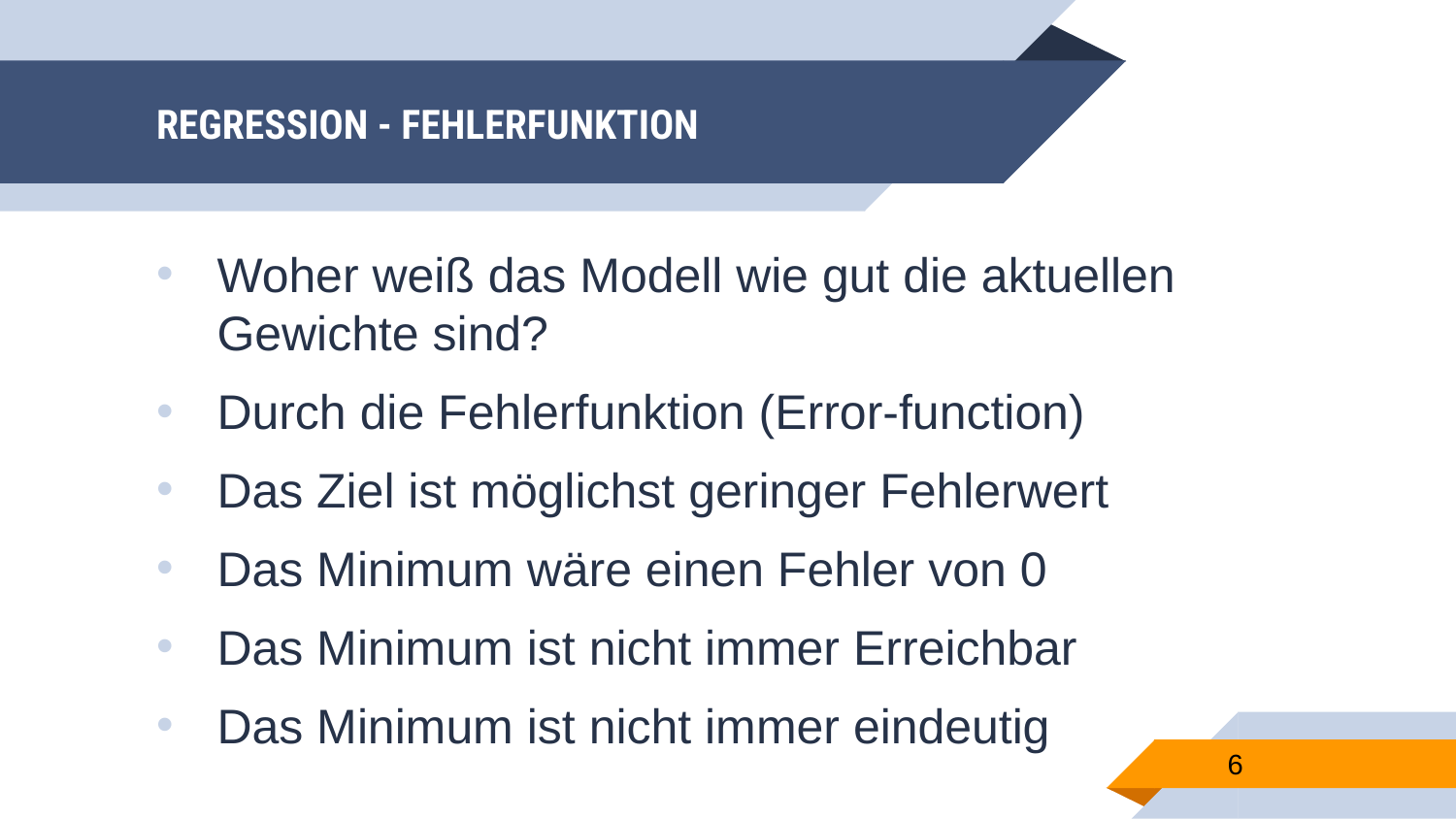

# REGRESSION - FEHLERFUNKTION
Woher weiß das Modell wie gut die aktuellen Gewichte sind?
Durch die Fehlerfunktion (Error-function)
Das Ziel ist möglichst geringer Fehlerwert
Das Minimum wäre einen Fehler von 0
Das Minimum ist nicht immer Erreichbar
Das Minimum ist nicht immer eindeutig
6